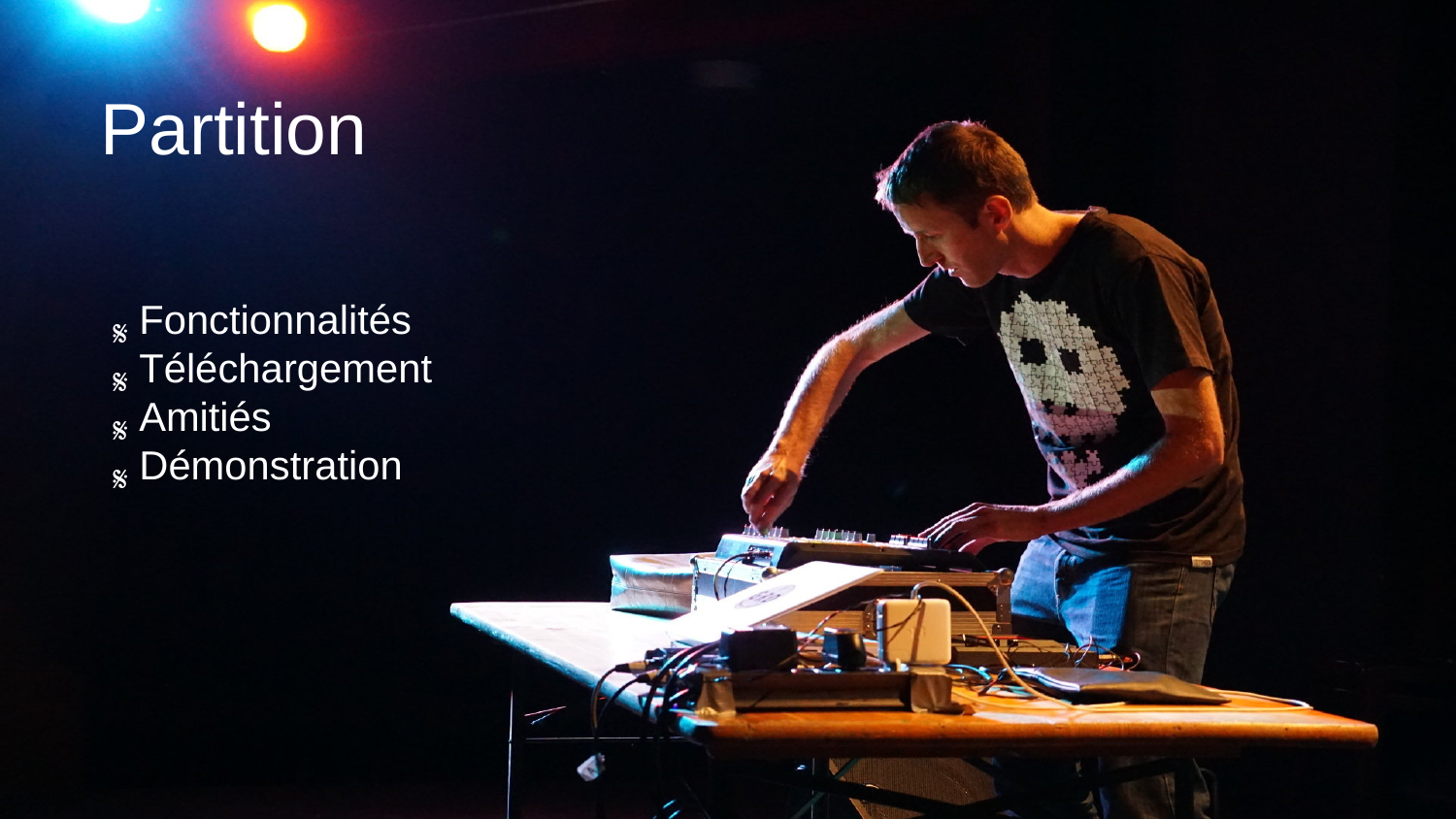

# Partition
𝄋 Fonctionnalités
𝄋 Téléchargement
𝄋 Amitiés
𝄋 Démonstration